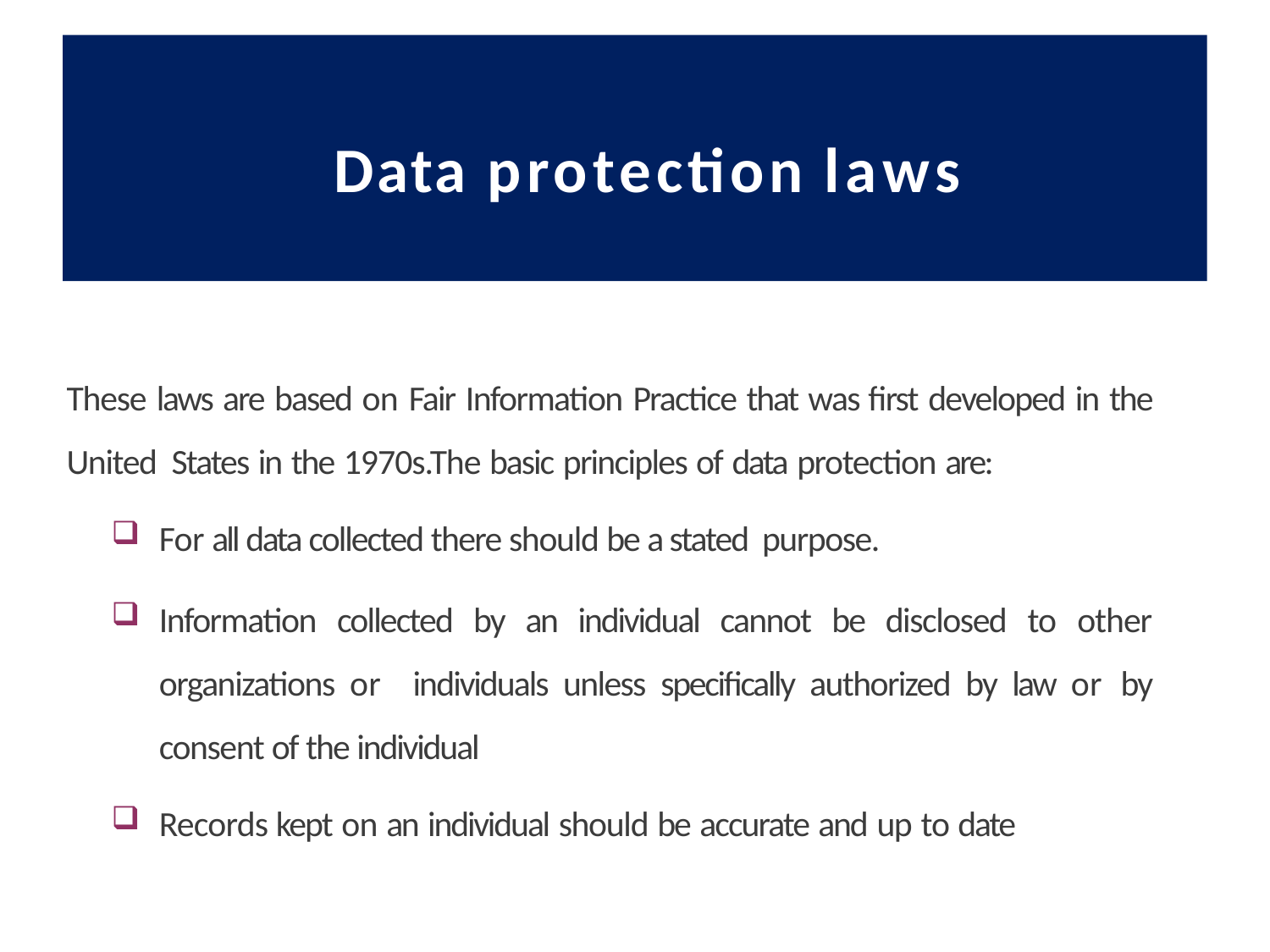

# Data protection laws
These laws are based on Fair Information Practice that was first developed in the United  States in the 1970s.The basic principles of data protection are:
For all data collected there should be a stated purpose.
Information collected by an individual cannot be disclosed to other organizations or  individuals unless specifically authorized by law or by consent of the individual
Records kept on an individual should be accurate and up to date